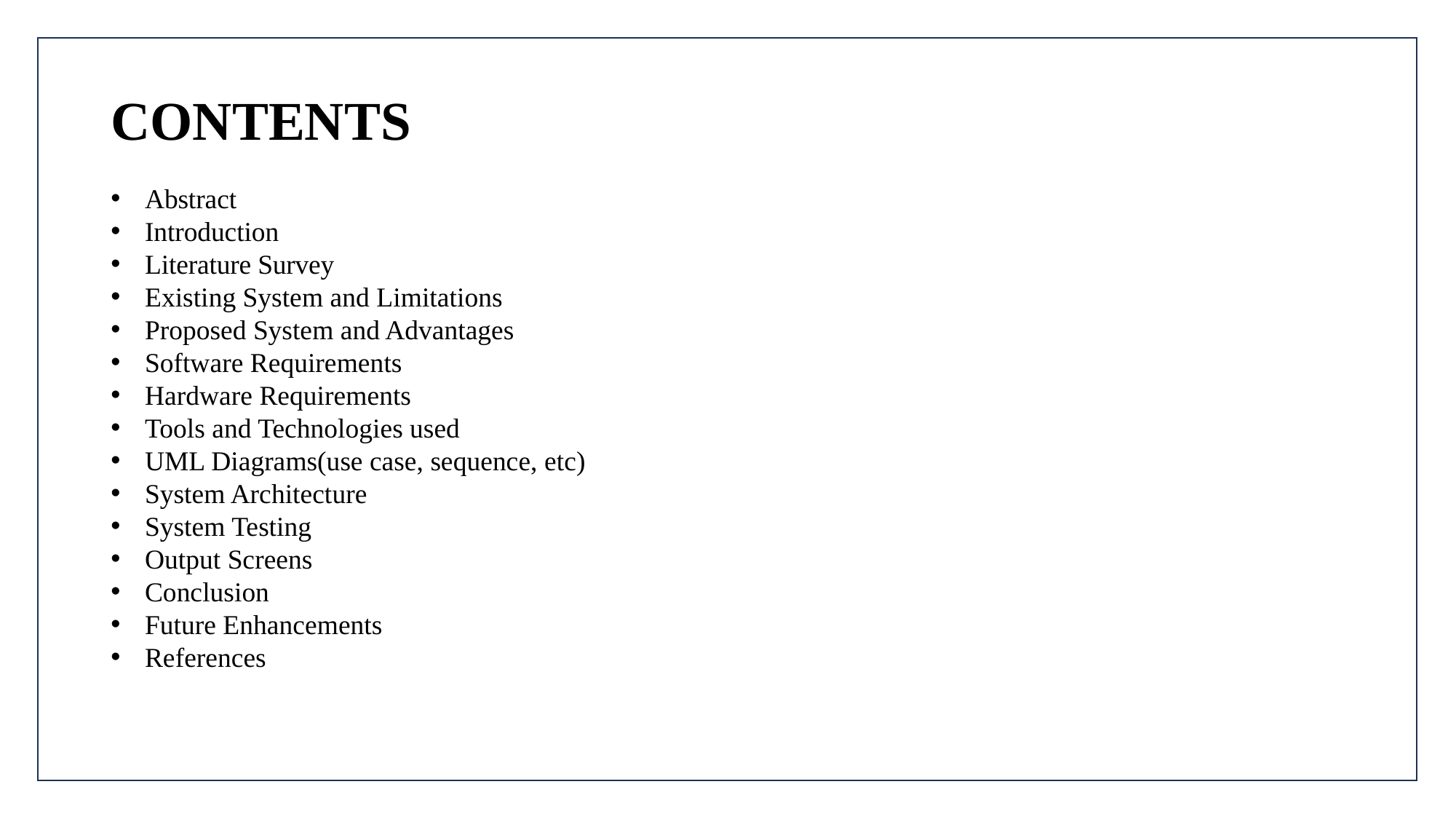

# CONTENTS
Abstract
Introduction
Literature Survey
Existing System and Limitations
Proposed System and Advantages
Software Requirements
Hardware Requirements
Tools and Technologies used
UML Diagrams(use case, sequence, etc)
System Architecture
System Testing
Output Screens
Conclusion
Future Enhancements
References